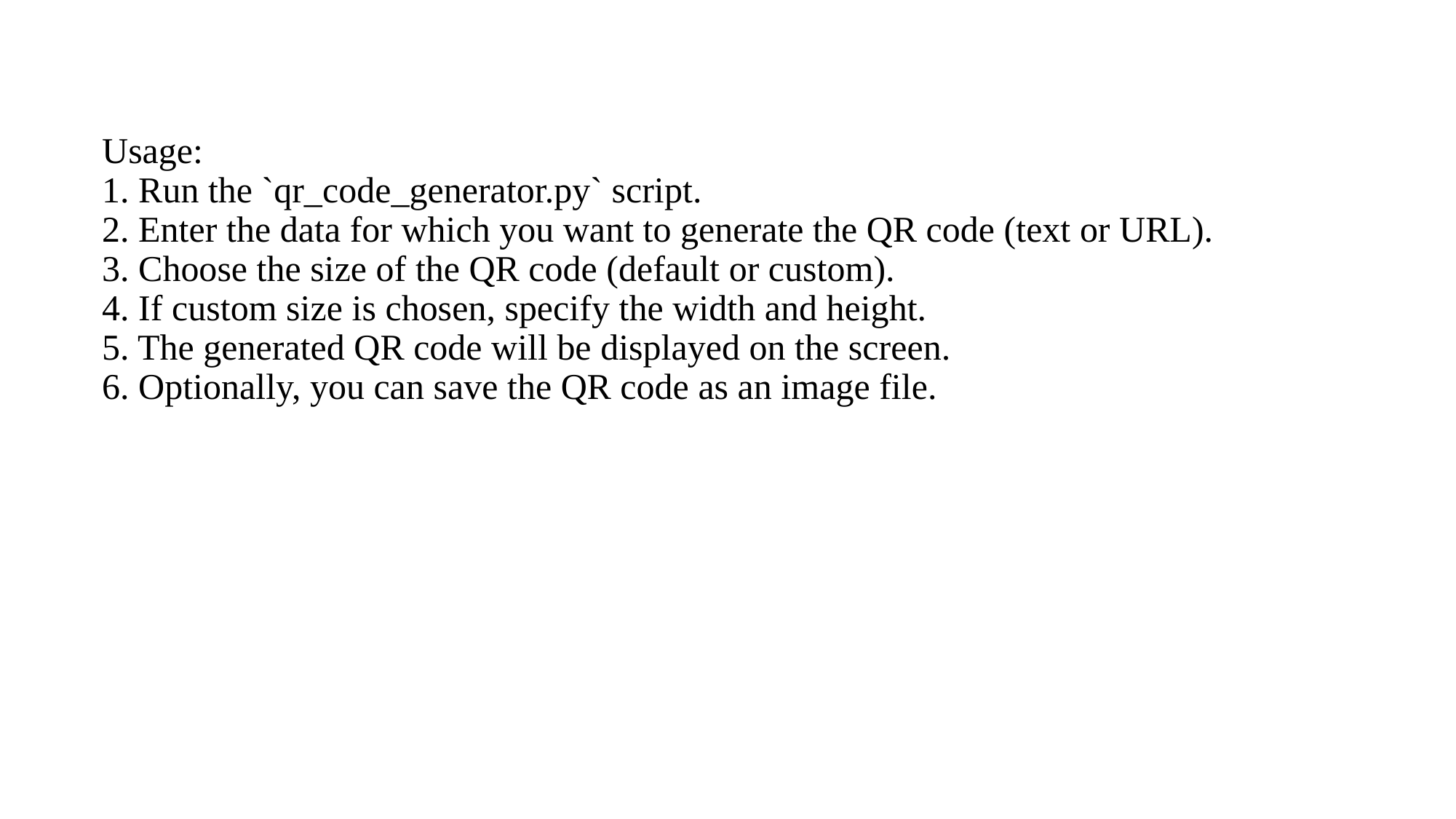

# Usage: 1. Run the `qr_code_generator.py` script. 2. Enter the data for which you want to generate the QR code (text or URL). 3. Choose the size of the QR code (default or custom). 4. If custom size is chosen, specify the width and height. 5. The generated QR code will be displayed on the screen. 6. Optionally, you can save the QR code as an image file.